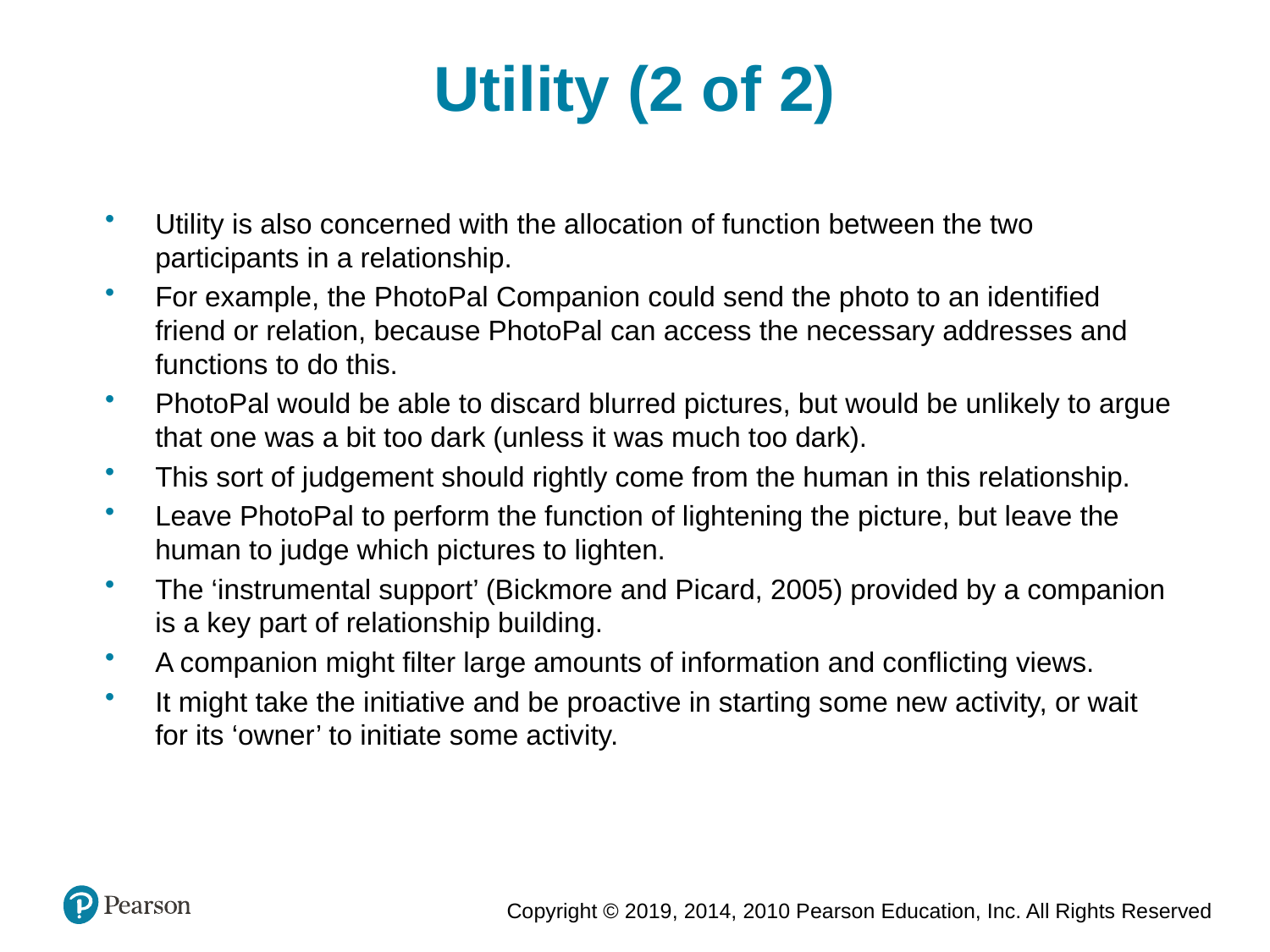

Utility (2 of 2)
Utility is also concerned with the allocation of function between the two participants in a relationship.
For example, the PhotoPal Companion could send the photo to an identified friend or relation, because PhotoPal can access the necessary addresses and functions to do this.
PhotoPal would be able to discard blurred pictures, but would be unlikely to argue that one was a bit too dark (unless it was much too dark).
This sort of judgement should rightly come from the human in this relationship.
Leave PhotoPal to perform the function of lightening the picture, but leave the human to judge which pictures to lighten.
The ‘instrumental support’ (Bickmore and Picard, 2005) provided by a companion is a key part of relationship building.
A companion might filter large amounts of information and conflicting views.
It might take the initiative and be proactive in starting some new activity, or wait for its ‘owner’ to initiate some activity.